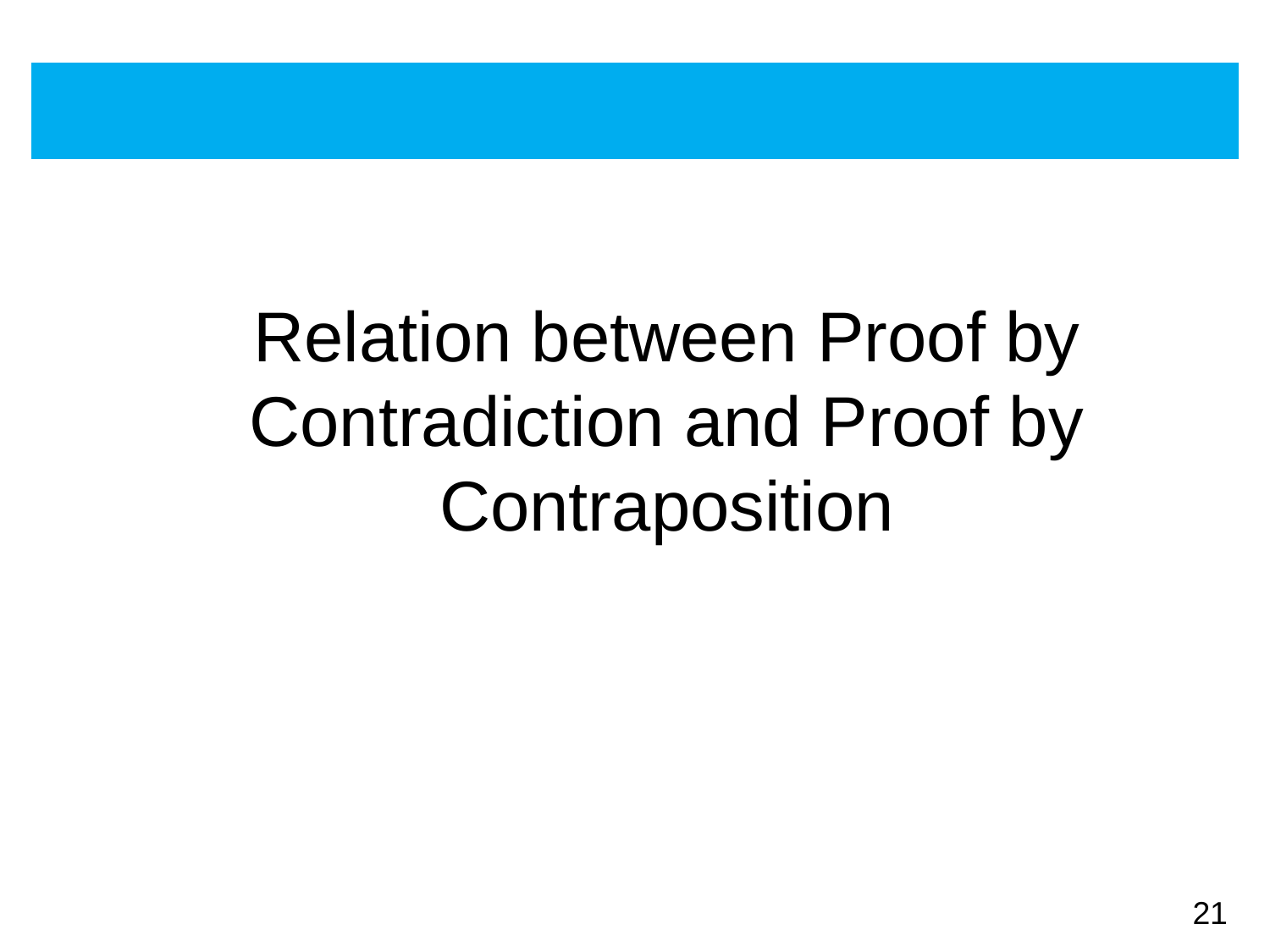

# Relation between Proof by Contradiction and Proof by Contraposition